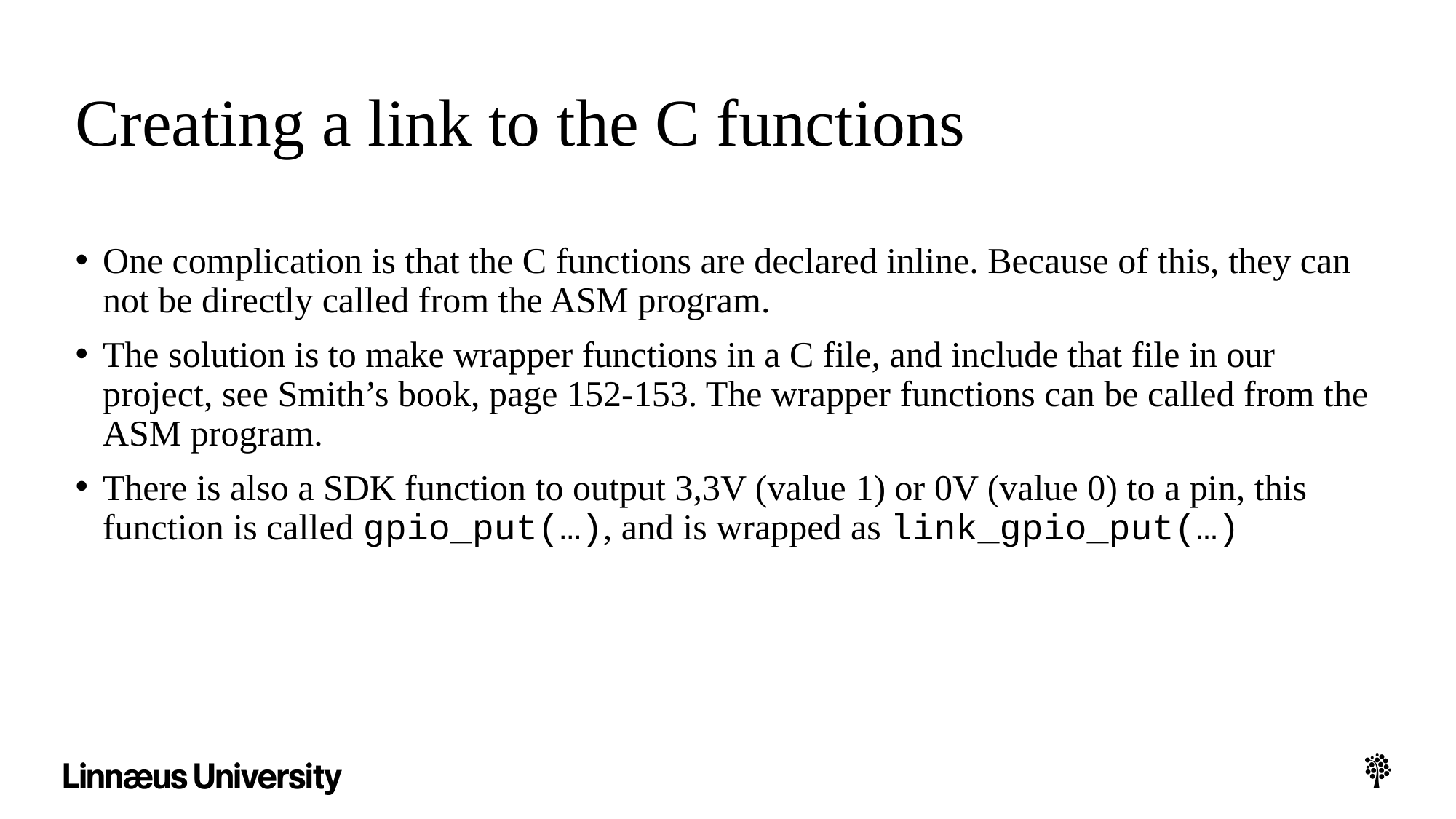

# Creating a link to the C functions
One complication is that the C functions are declared inline. Because of this, they can not be directly called from the ASM program.
The solution is to make wrapper functions in a C file, and include that file in our project, see Smith’s book, page 152-153. The wrapper functions can be called from the ASM program.
There is also a SDK function to output 3,3V (value 1) or 0V (value 0) to a pin, this function is called gpio_put(…), and is wrapped as link_gpio_put(…)